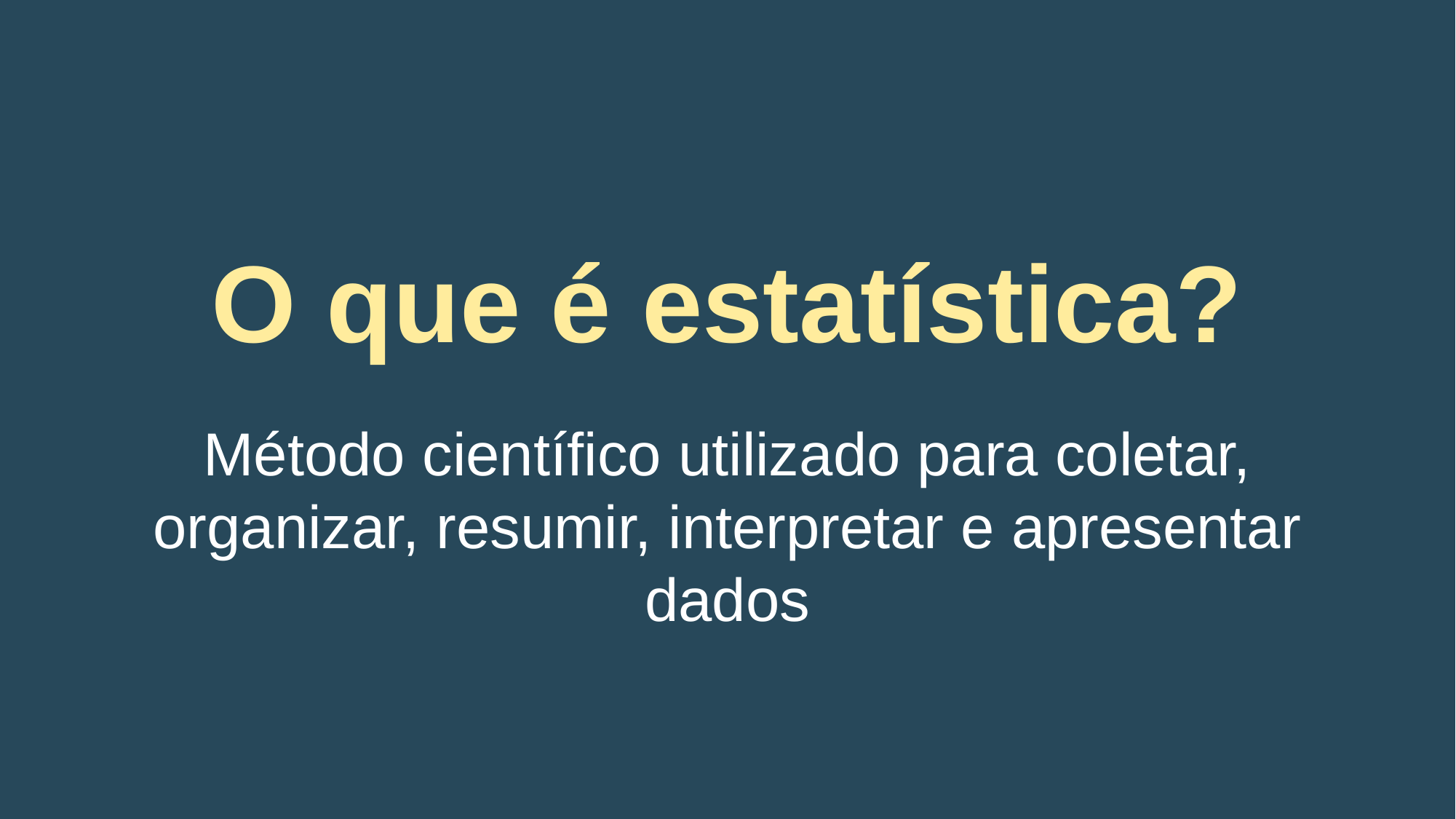

# O que é estatística?
Método científico utilizado para coletar, organizar, resumir, interpretar e apresentar dados